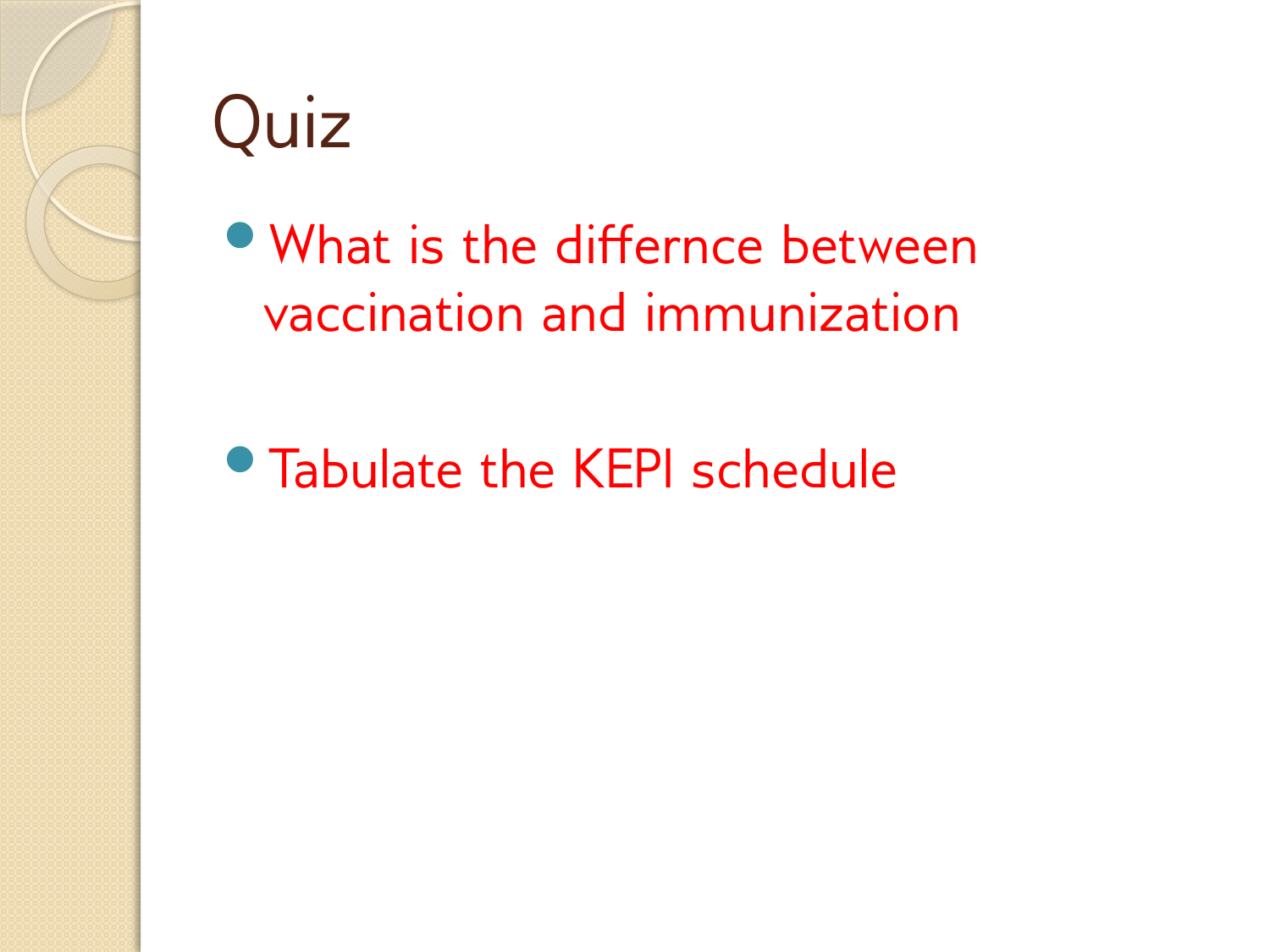

# Quiz
What is the differnce between vaccination and immunization

Tabulate the KEPI schedule